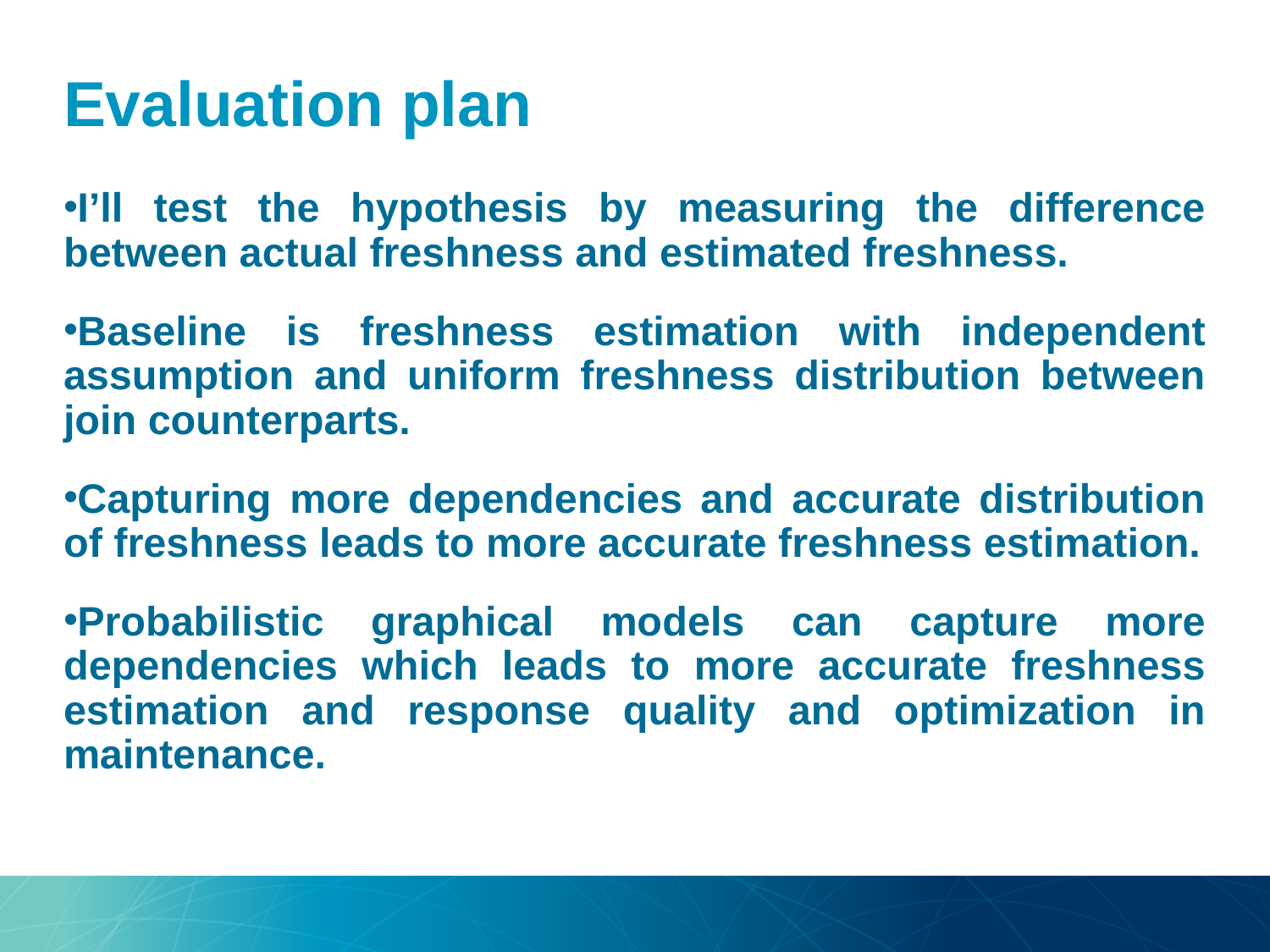

# Evaluation plan
I’ll test the hypothesis by measuring the difference between actual freshness and estimated freshness.
Baseline is freshness estimation with independent assumption and uniform freshness distribution between join counterparts.
Capturing more dependencies and accurate distribution of freshness leads to more accurate freshness estimation.
Probabilistic graphical models can capture more dependencies which leads to more accurate freshness estimation and response quality and optimization in maintenance.